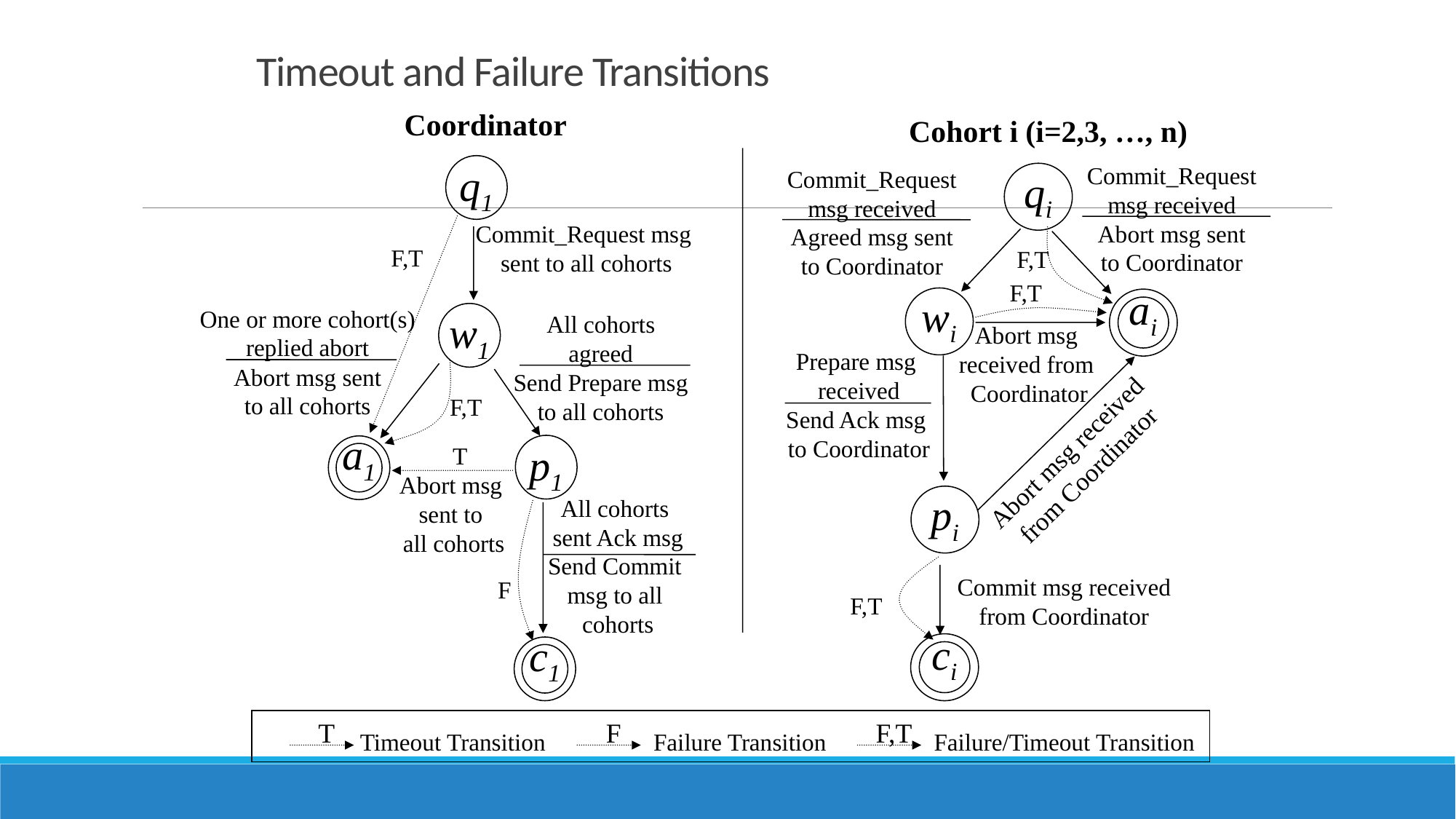

# Timeout and Failure Transitions
Coordinator
q1
Commit_Request msg
sent to all cohorts

F,T
One or more cohort(s)
replied abort
Abort msg sent
to all cohorts

All cohorts
agreed
Send Prepare msg
to all cohorts

w1

F,T
T
p1

a1
Abort msg
sent to
all cohorts

All cohorts
sent Ack msg
Send Commit
msg to all
cohorts

F

c1
Cohort i (i=2,3, …, n)
Commit_Request
msg received
Abort msg sent
to Coordinator

Commit_Request
msg received
Agreed msg sent
to Coordinator

qi

F,T
F,T
wi

ai

Abort msg
received from
Coordinator

Prepare msg
received
Send Ack msg
to Coordinator

Abort msg received
from Coordinator
pi

Commit msg received
from Coordinator
F,T

ci

T
Timeout Transition

F
Failure Transition

F,T
Failure/Timeout Transition